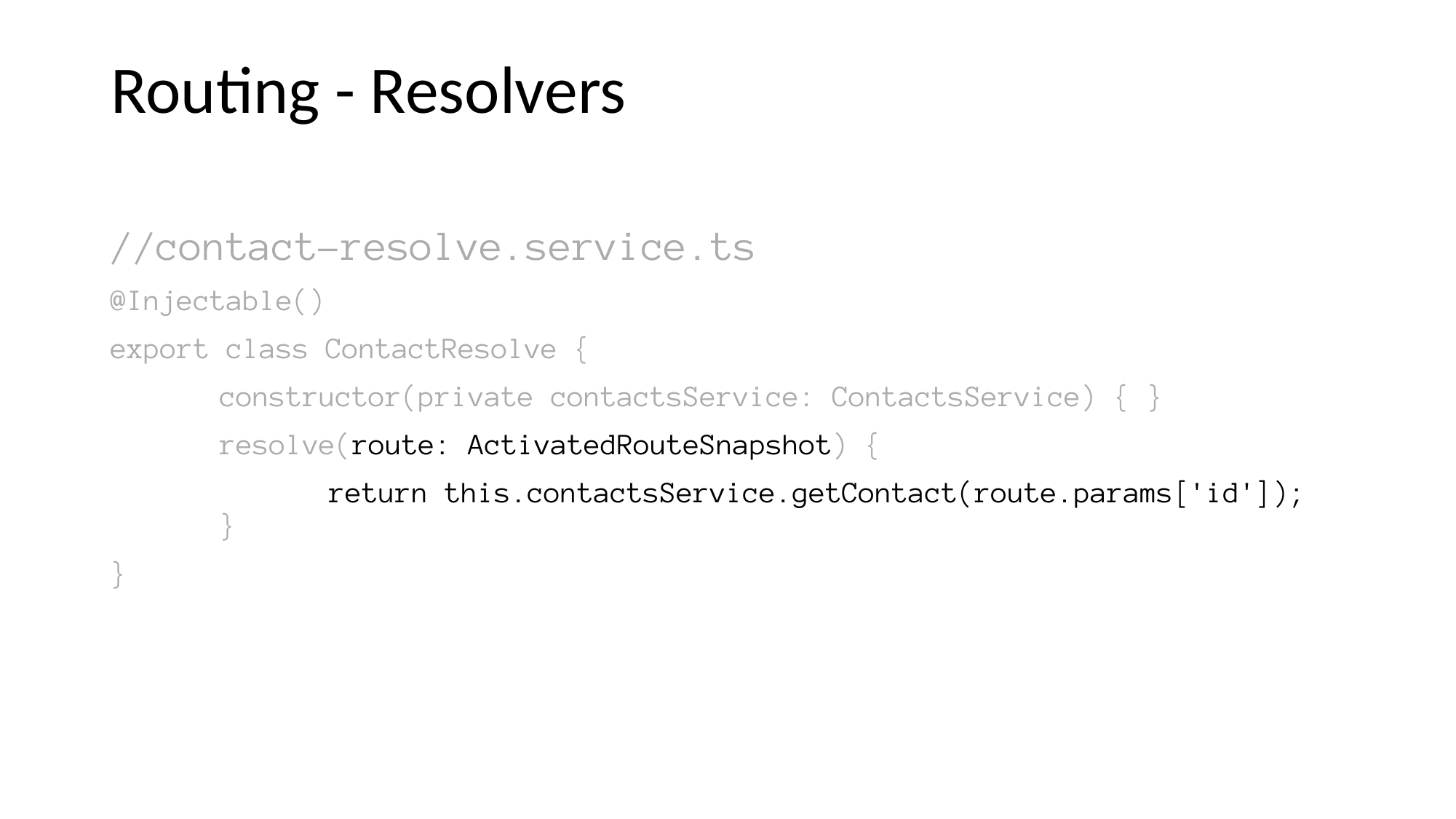

# Routing - Resolvers
//contact-resolve.service.ts
@Injectable()
export class ContactResolve {
	constructor(private contactsService: ContactsService) { }
	resolve(route: ActivatedRouteSnapshot) {
		return this.contactsService.getContact(route.params['id']);  	}
}